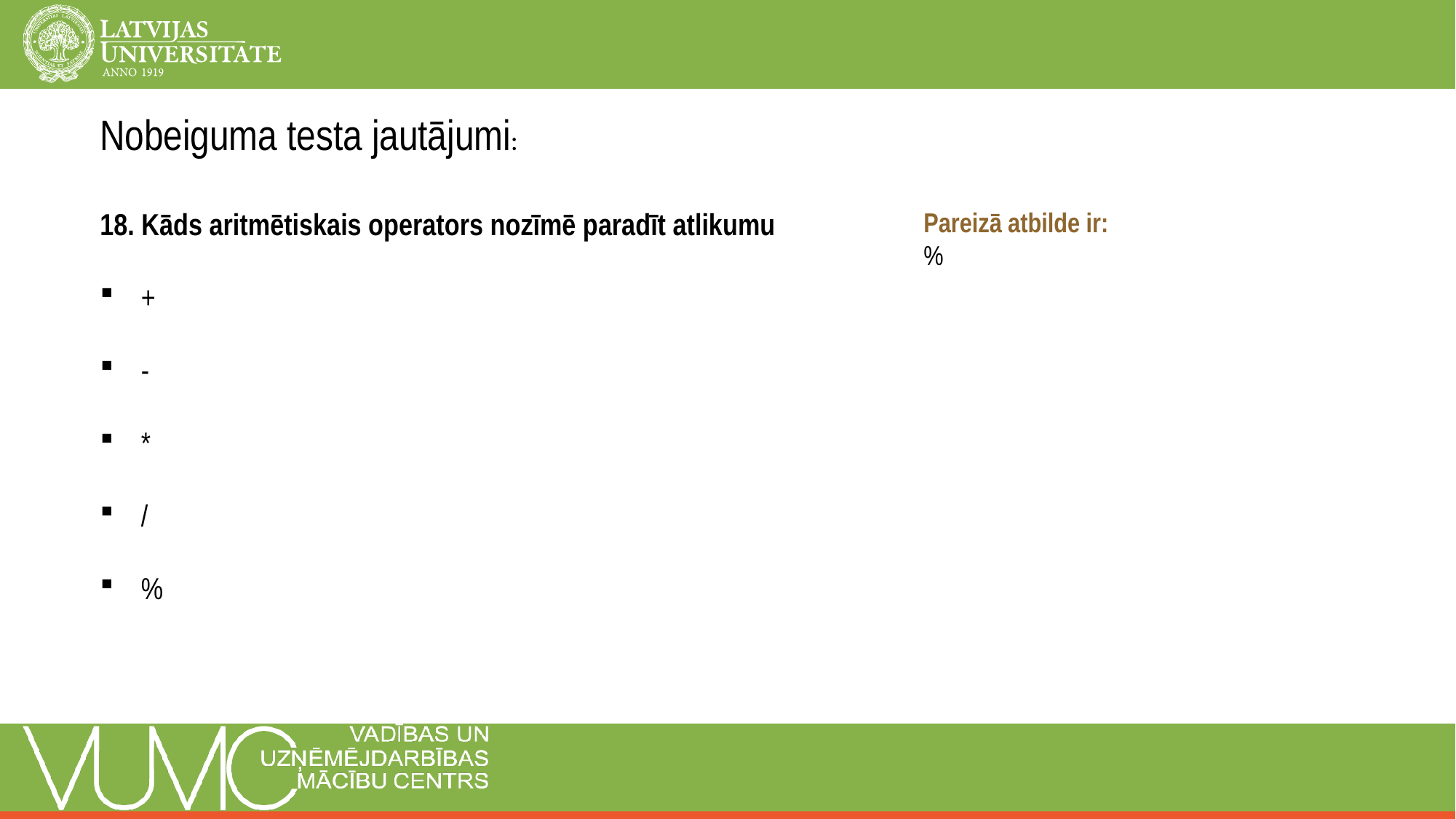

Nobeiguma testa jautājumi:
18. Kāds aritmētiskais operators nozīmē paradīt atlikumu

+

-

*

/

%
Pareizā atbilde ir:
%